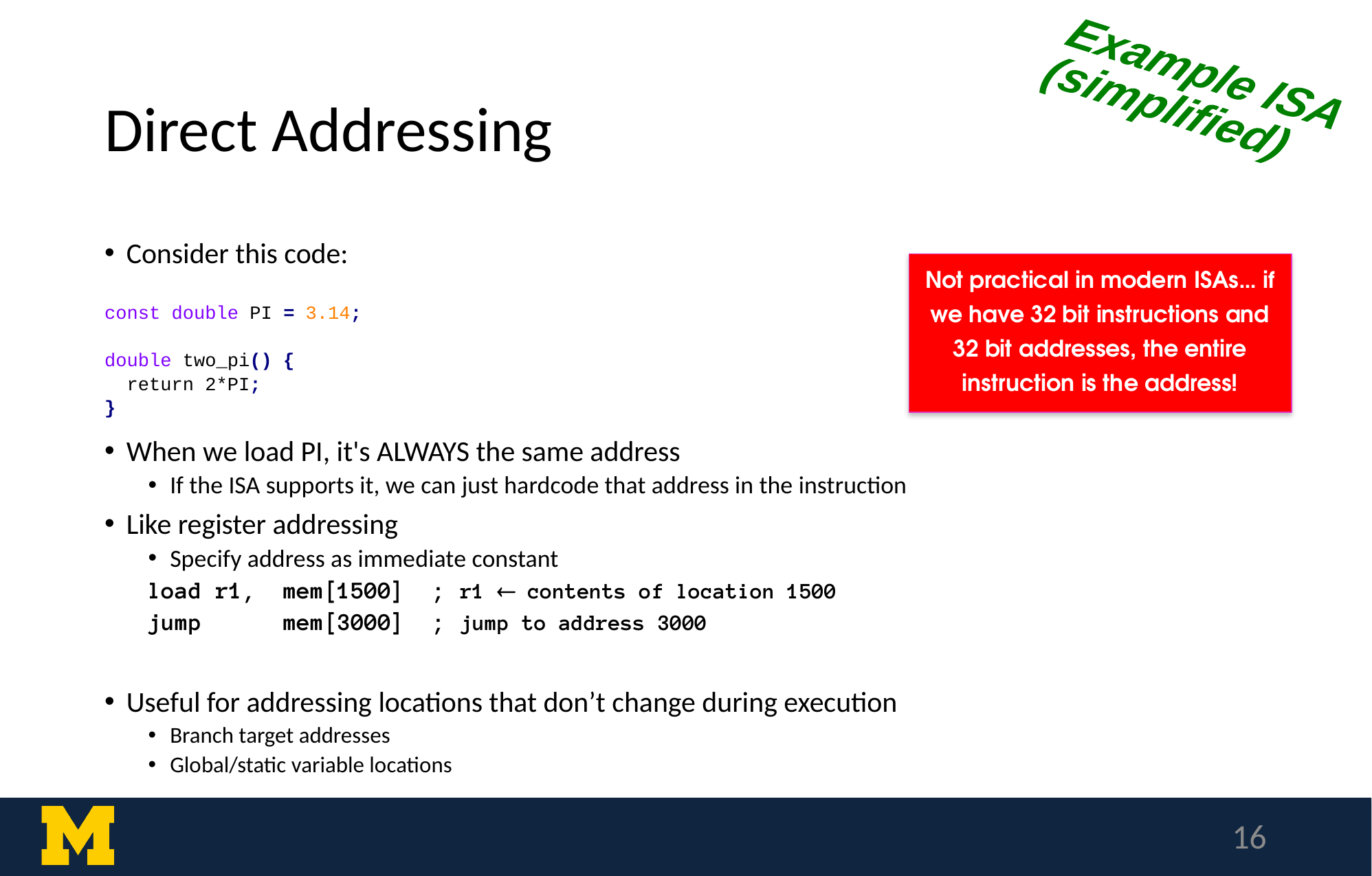

Example ISA
(simplified)
# Direct Addressing
Consider this code:

const double PI = 3.14;

double two_pi() {
  return 2*PI;
}
When we load PI, it's ALWAYS the same address
If the ISA supports it, we can just hardcode that address in the instruction
Like register addressing
Specify address as immediate constant
load r1,  mem[1500]  ; r1 ← contents of location 1500
jump      mem[3000]  ; jump to address 3000

Useful for addressing locations that don’t change during execution
Branch target addresses
Global/static variable locations

Not practical in modern ISAs… if we have 32 bit instructions and 32 bit addresses, the entire instruction is the address!
16